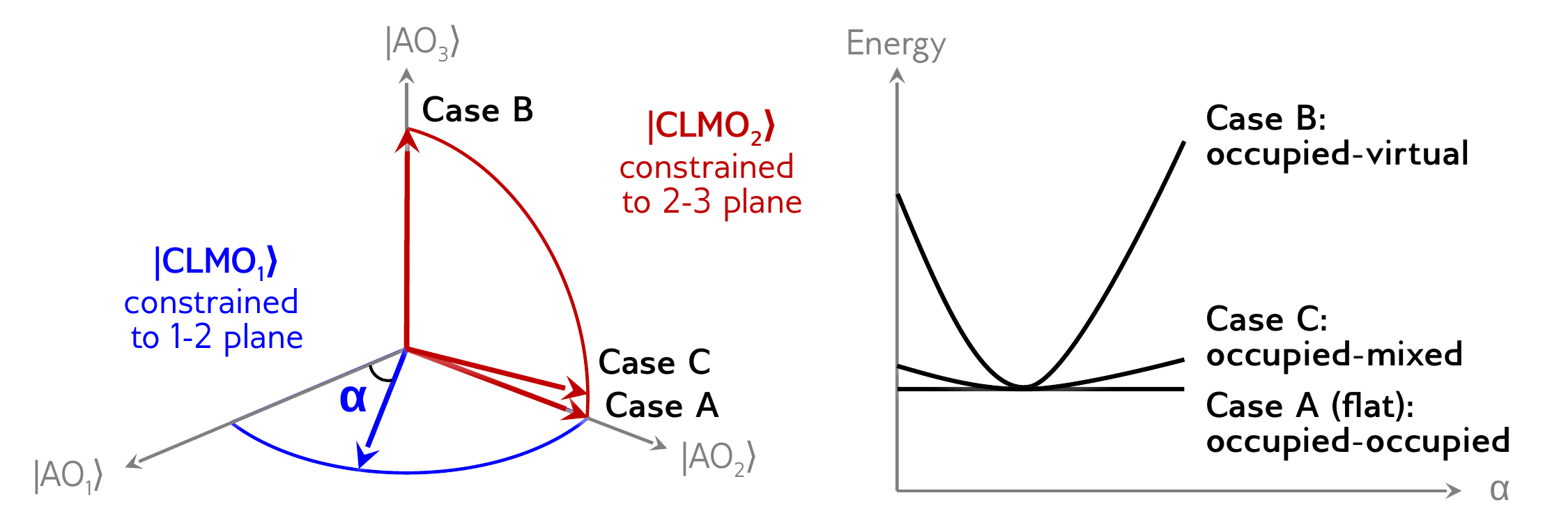

Energy
|AO3⟩
Case B
Case B:
occupied-virtual
|CLMO2⟩
constrained
to 2-3 plane

|CLMO1⟩
constrained
to 1-2 plane
Case C:
occupied-mixed
Case C

α
Case A
Case A (flat):
occupied-occupied

|AO2⟩
|AO1⟩
α